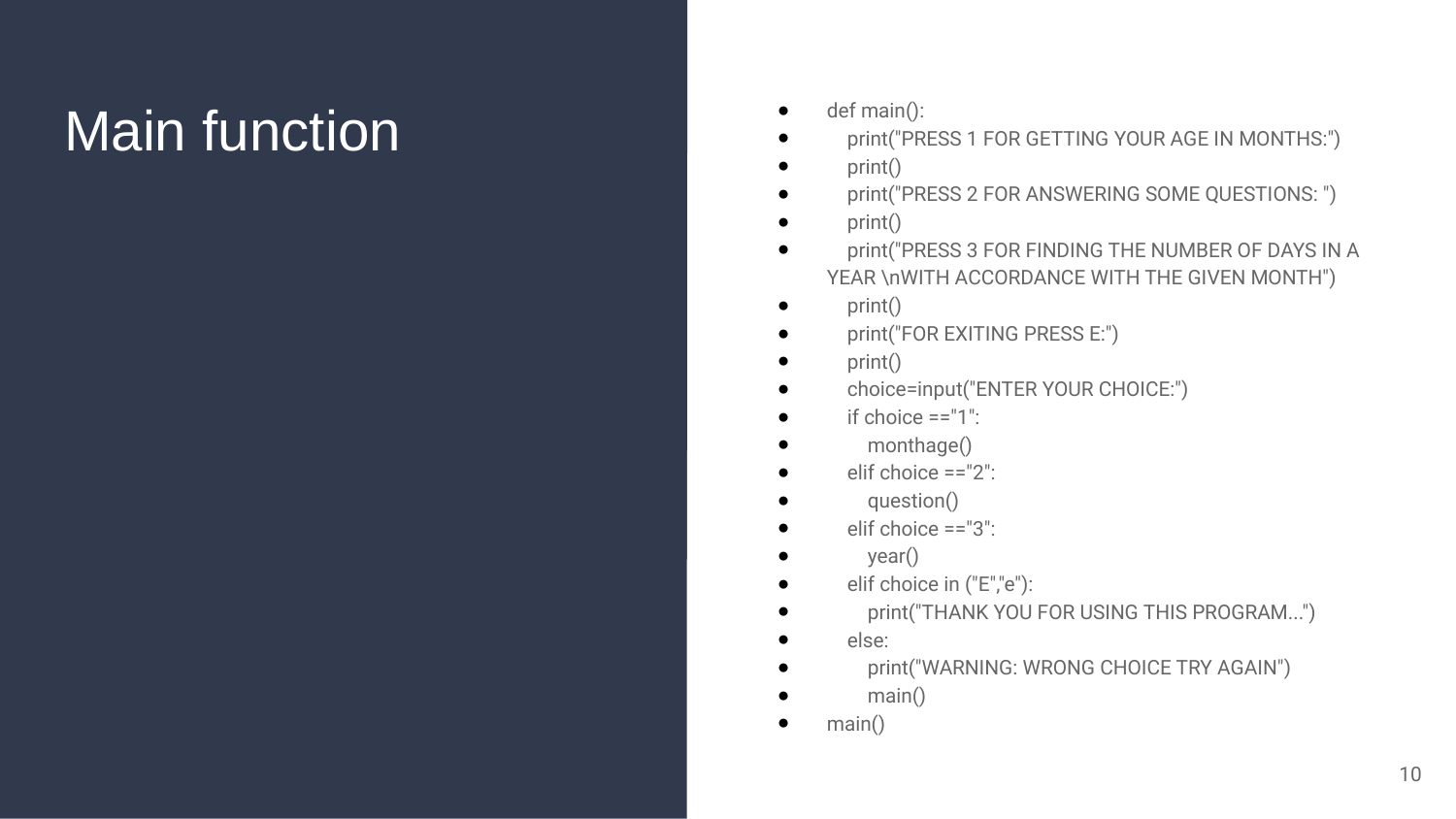

# Main function
def main():
    print("PRESS 1 FOR GETTING YOUR AGE IN MONTHS:")
    print()
    print("PRESS 2 FOR ANSWERING SOME QUESTIONS: ")
    print()
    print("PRESS 3 FOR FINDING THE NUMBER OF DAYS IN A YEAR \nWITH ACCORDANCE WITH THE GIVEN MONTH")
    print()
    print("FOR EXITING PRESS E:")
    print()
    choice=input("ENTER YOUR CHOICE:")
    if choice =="1":
        monthage()
    elif choice =="2":
        question()
    elif choice =="3":
        year()
    elif choice in ("E","e"):
        print("THANK YOU FOR USING THIS PROGRAM...")
    else:
        print("WARNING: WRONG CHOICE TRY AGAIN")
        main()
main()

10